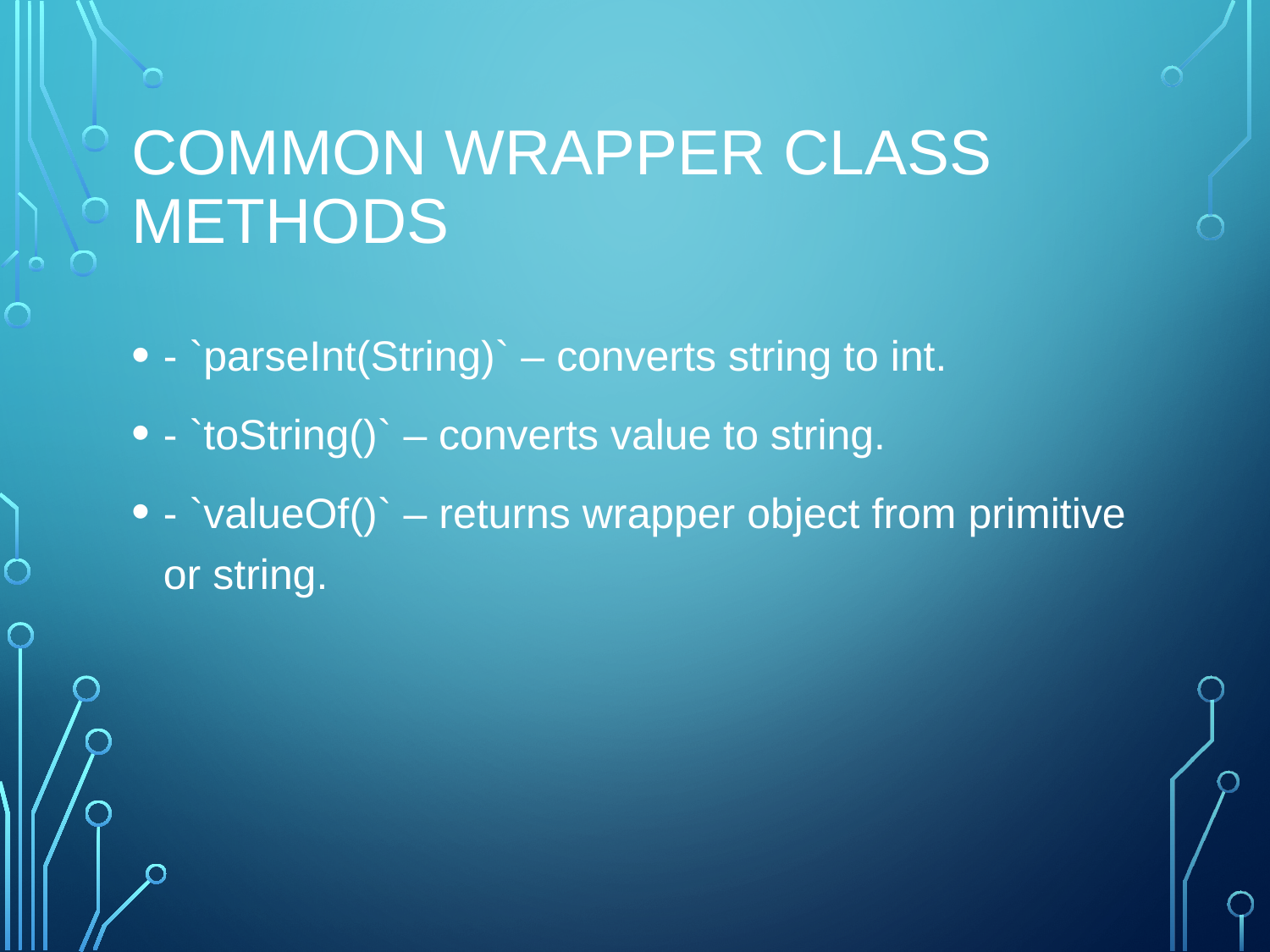

# Common Wrapper Class Methods
- `parseInt(String)` – converts string to int.
- `toString()` – converts value to string.
- `valueOf()` – returns wrapper object from primitive or string.